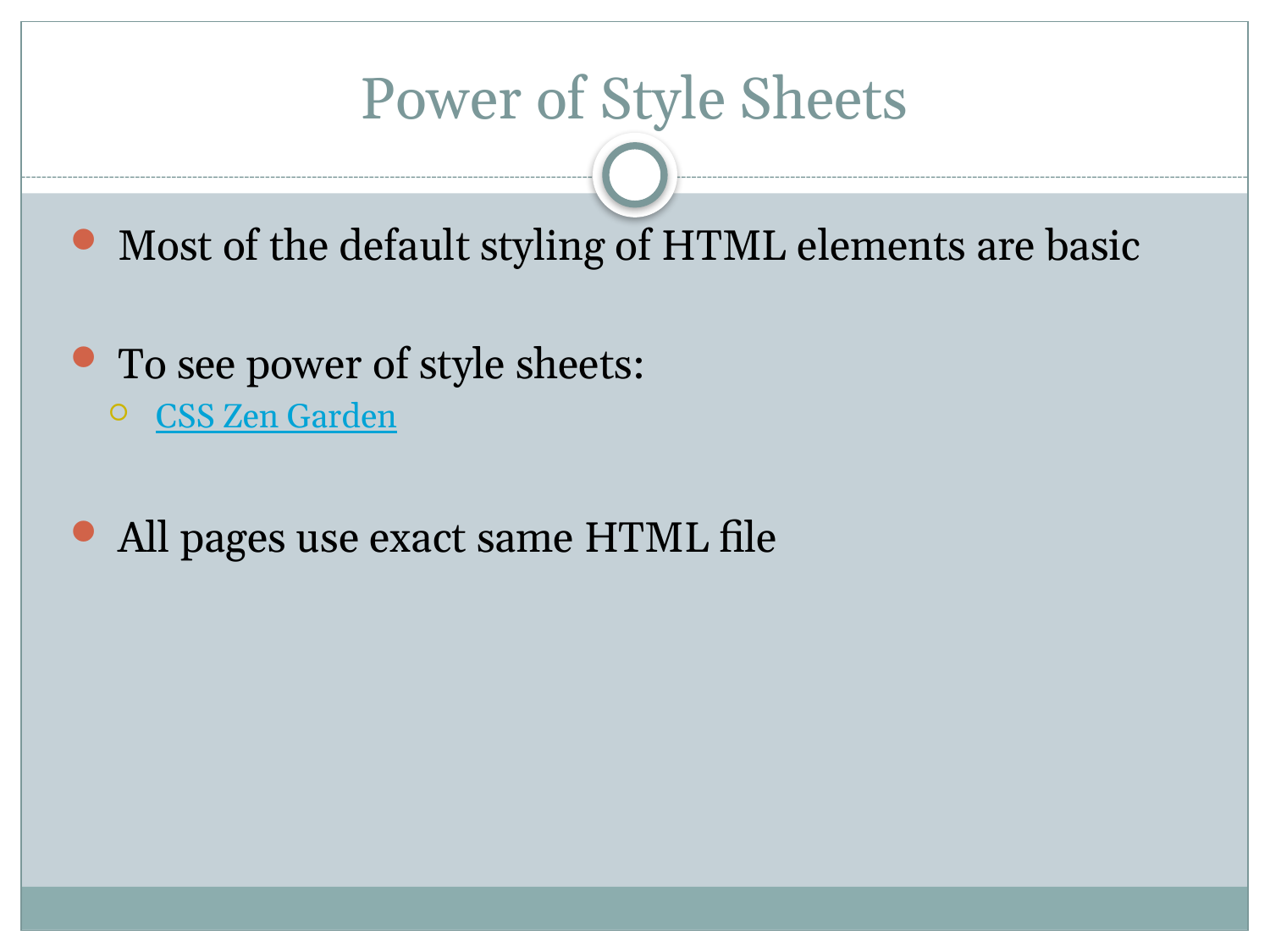

# Power of Style Sheets
Most of the default styling of HTML elements are basic

To see power of style sheets:
CSS Zen Garden

All pages use exact same HTML file